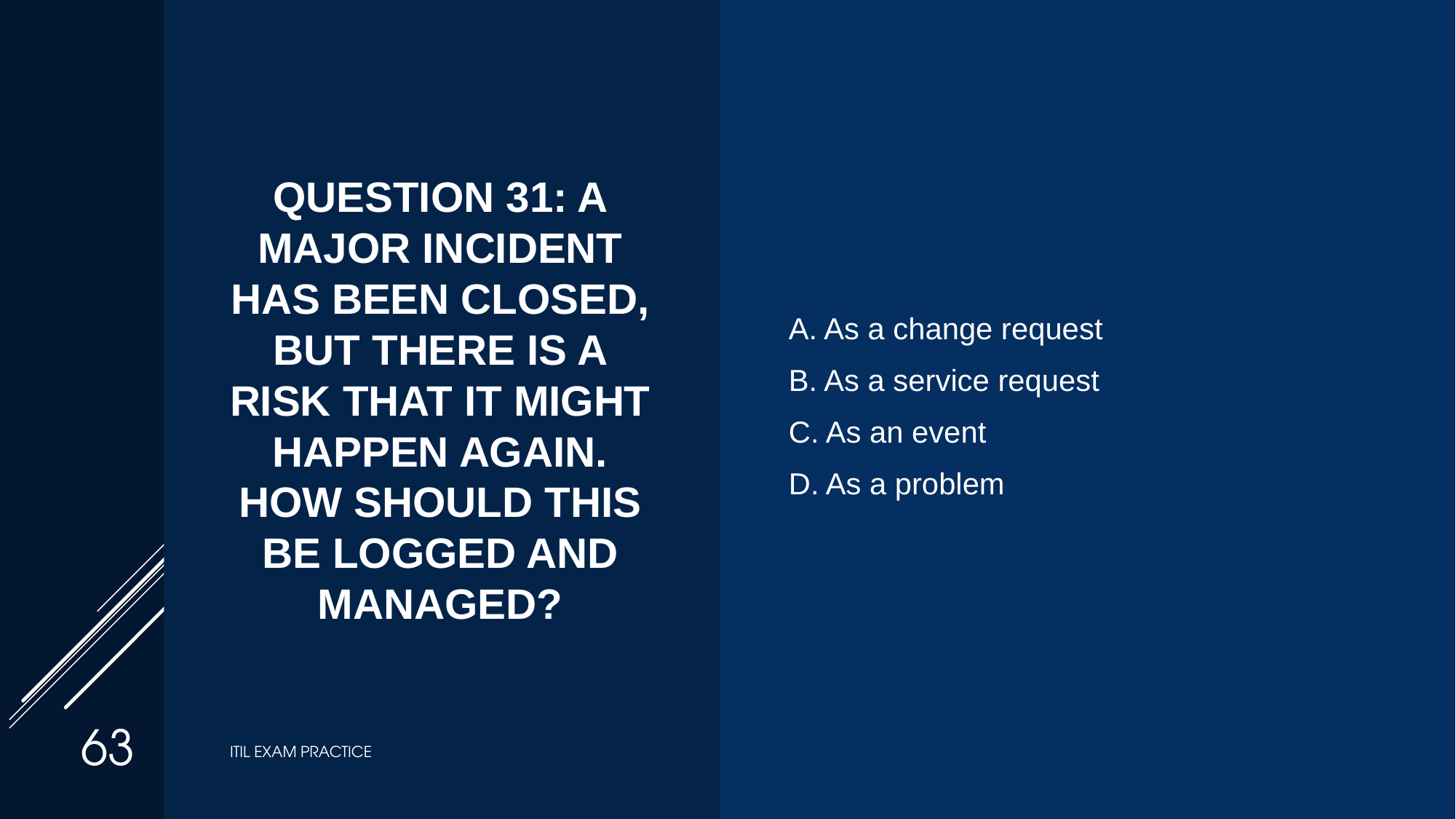

# Question 31: A major incident has been closed, but there is a risk that it might happen again. How should this be logged and managed?
A. As a change request
B. As a service request
C. As an event
D. As a problem
63
ITIL EXAM PRACTICE